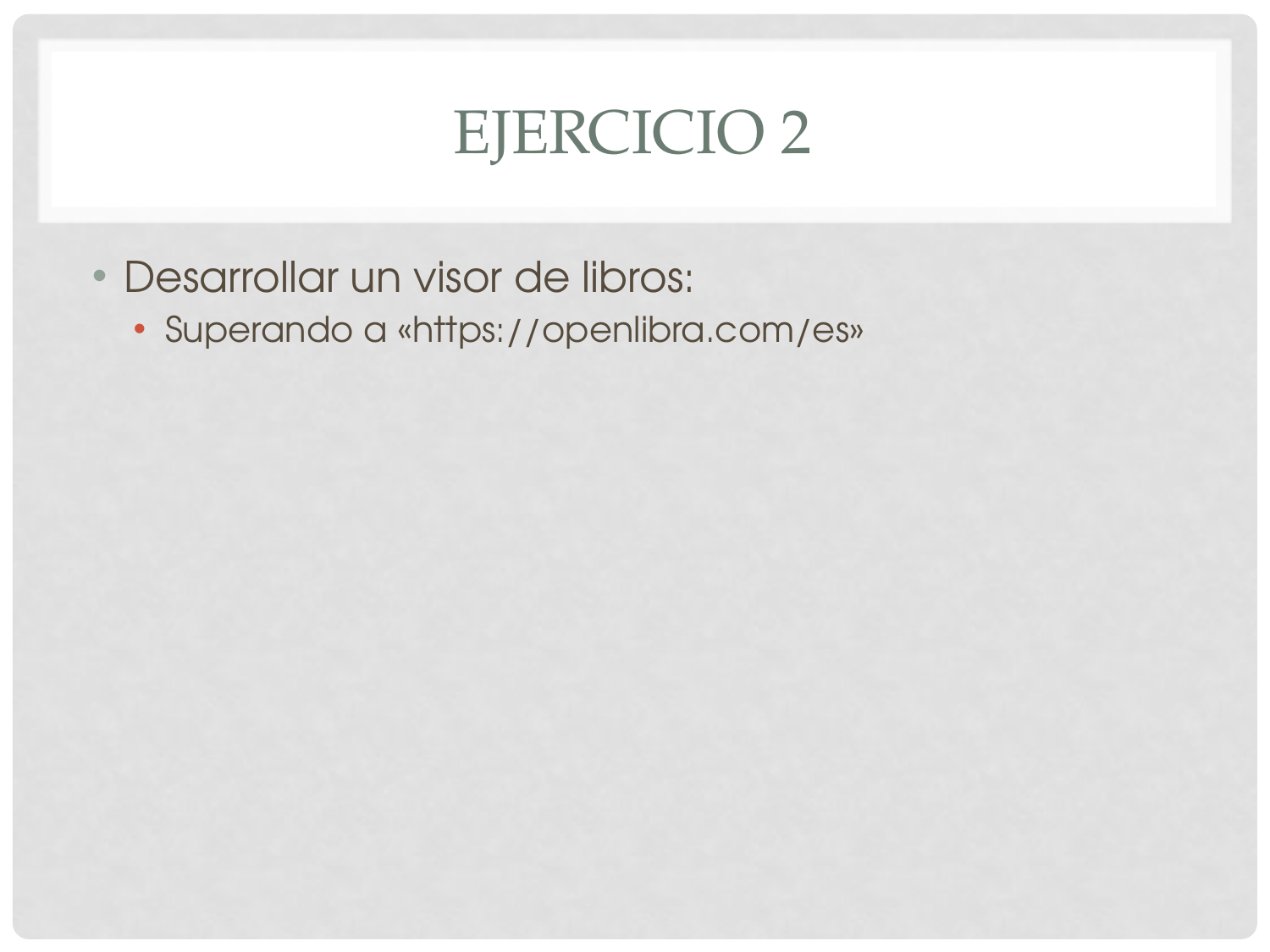

# Ejercicio 2
Desarrollar un visor de libros:
Superando a «https://openlibra.com/es»